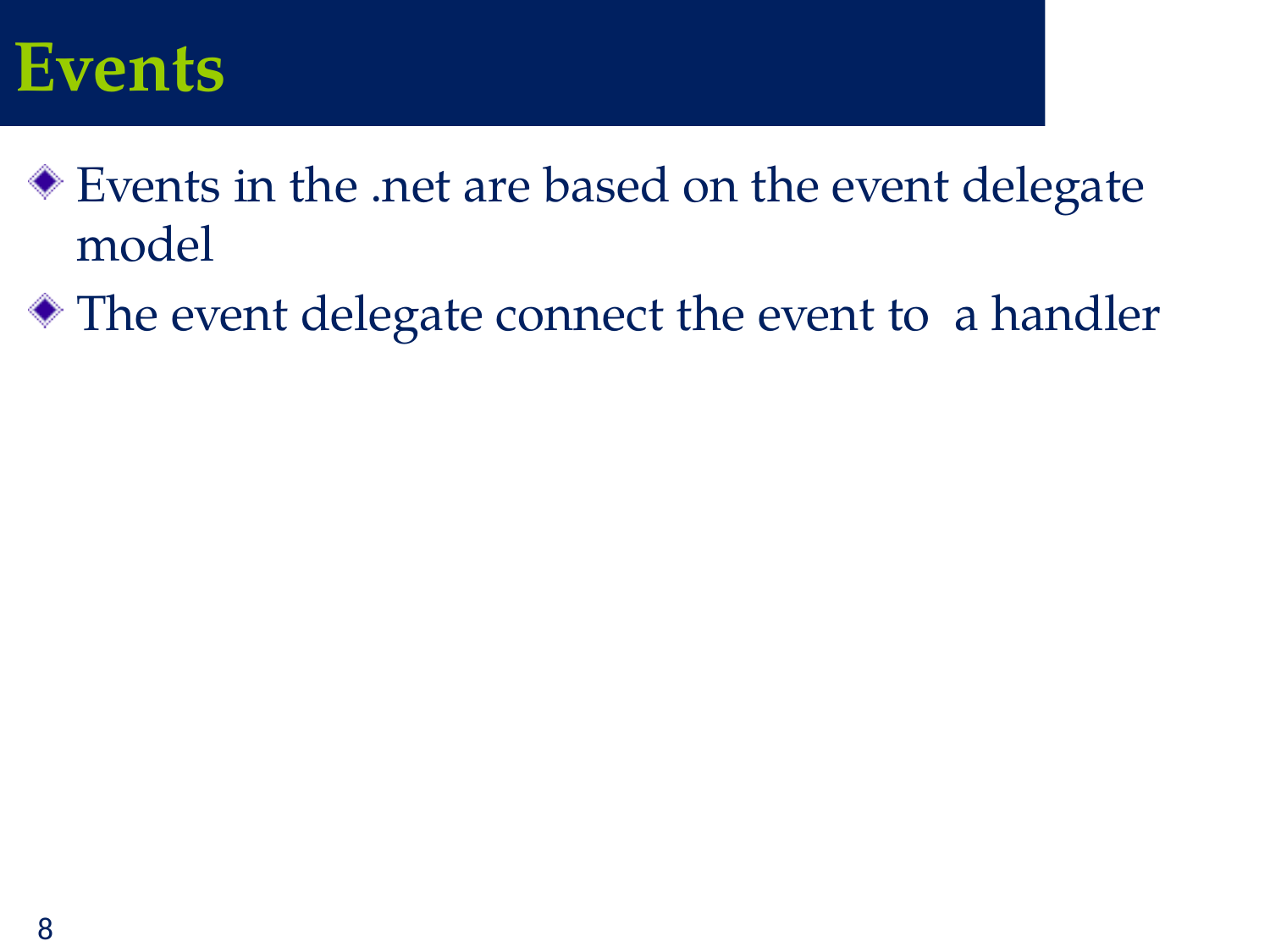

# Events
Events in the .net are based on the event delegate model
The event delegate connect the event to  a handler

8